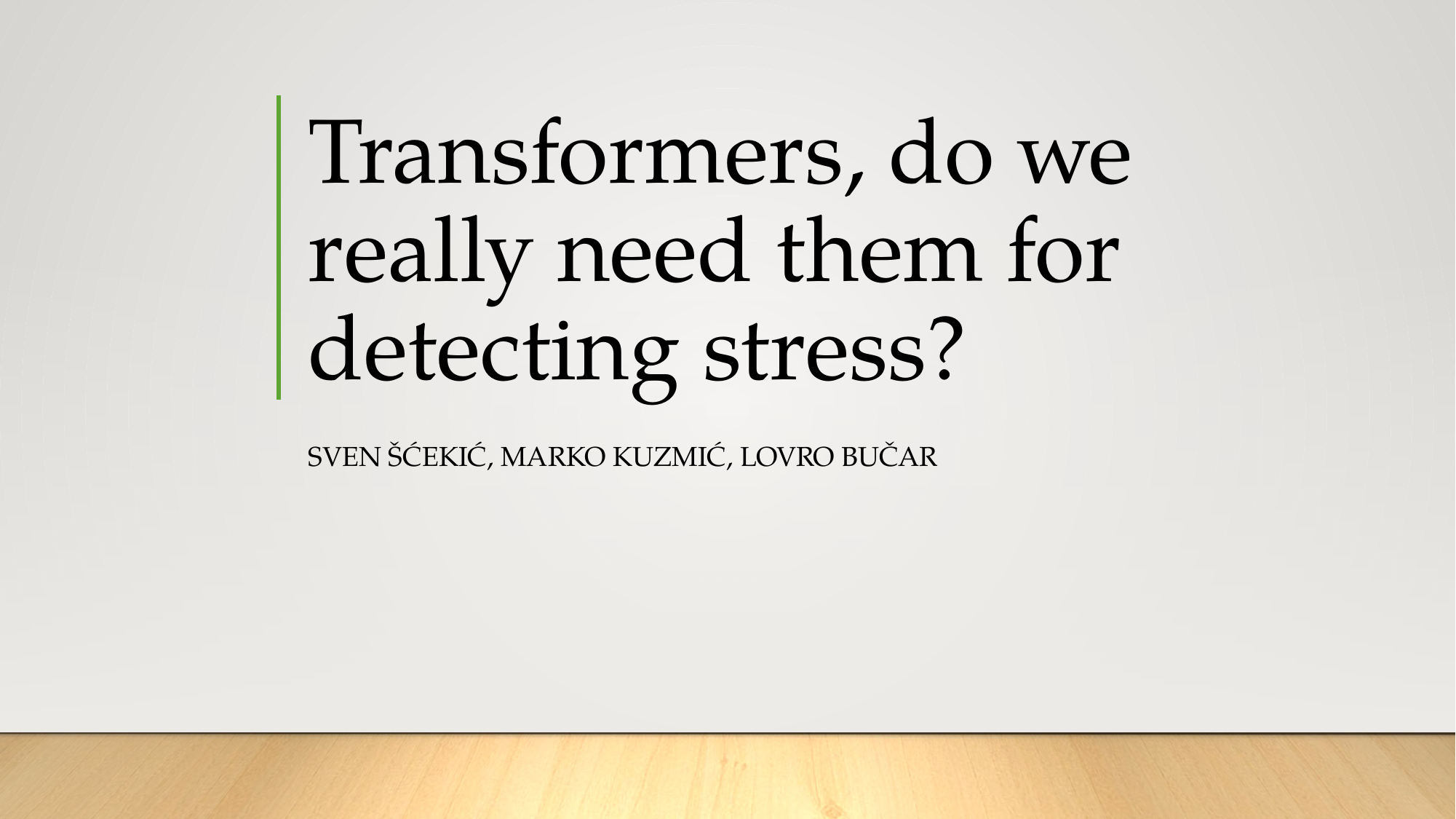

# Transformers, do we really need them for detecting stress?
Sven šćekić, Marko Kuzmić, Lovro Bučar